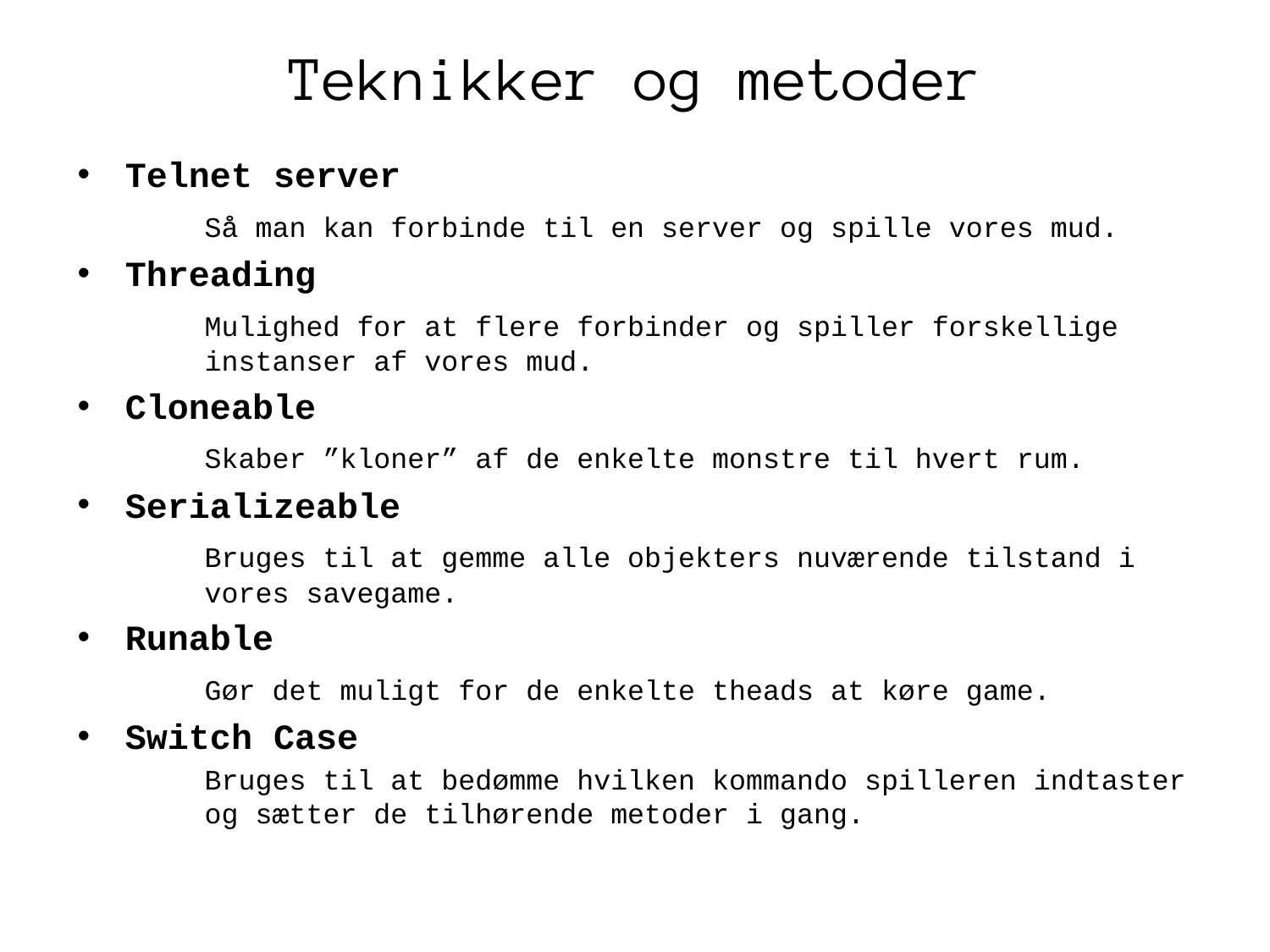

# Teknikker og metoder
Telnet server
	Så man kan forbinde til en server og spille vores mud.
Threading
	Mulighed for at flere forbinder og spiller forskellige 	instanser af vores mud.
Cloneable
	Skaber ”kloner” af de enkelte monstre til hvert rum.
Serializeable
	Bruges til at gemme alle objekters nuværende tilstand i 	vores savegame.
Runable
	Gør det muligt for de enkelte theads at køre game.
Switch Case
Bruges til at bedømme hvilken kommando spilleren indtaster og sætter de tilhørende metoder i gang.